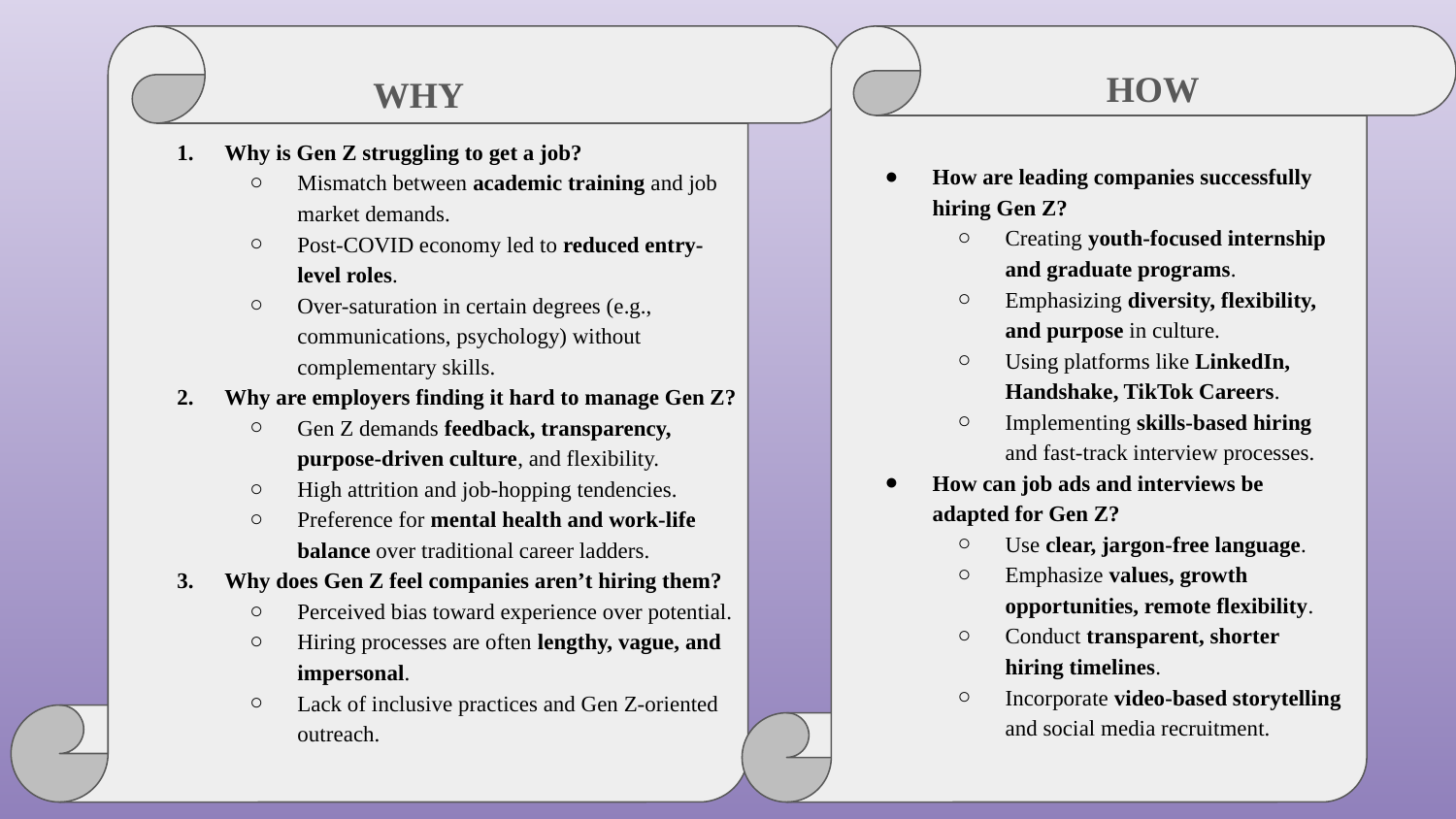

HOW
WHY
Why is Gen Z struggling to get a job?
Mismatch between academic training and job market demands.
Post-COVID economy led to reduced entry-level roles.
Over-saturation in certain degrees (e.g., communications, psychology) without complementary skills.
Why are employers finding it hard to manage Gen Z?
Gen Z demands feedback, transparency, purpose-driven culture, and flexibility.
High attrition and job-hopping tendencies.
Preference for mental health and work-life balance over traditional career ladders.
Why does Gen Z feel companies aren’t hiring them?
Perceived bias toward experience over potential.
Hiring processes are often lengthy, vague, and impersonal.
Lack of inclusive practices and Gen Z-oriented outreach.

How are leading companies successfully hiring Gen Z?
Creating youth-focused internship and graduate programs.
Emphasizing diversity, flexibility, and purpose in culture.
Using platforms like LinkedIn, Handshake, TikTok Careers.
Implementing skills-based hiring and fast-track interview processes.
How can job ads and interviews be adapted for Gen Z?
Use clear, jargon-free language.
Emphasize values, growth opportunities, remote flexibility.
Conduct transparent, shorter hiring timelines.
Incorporate video-based storytelling and social media recruitment.